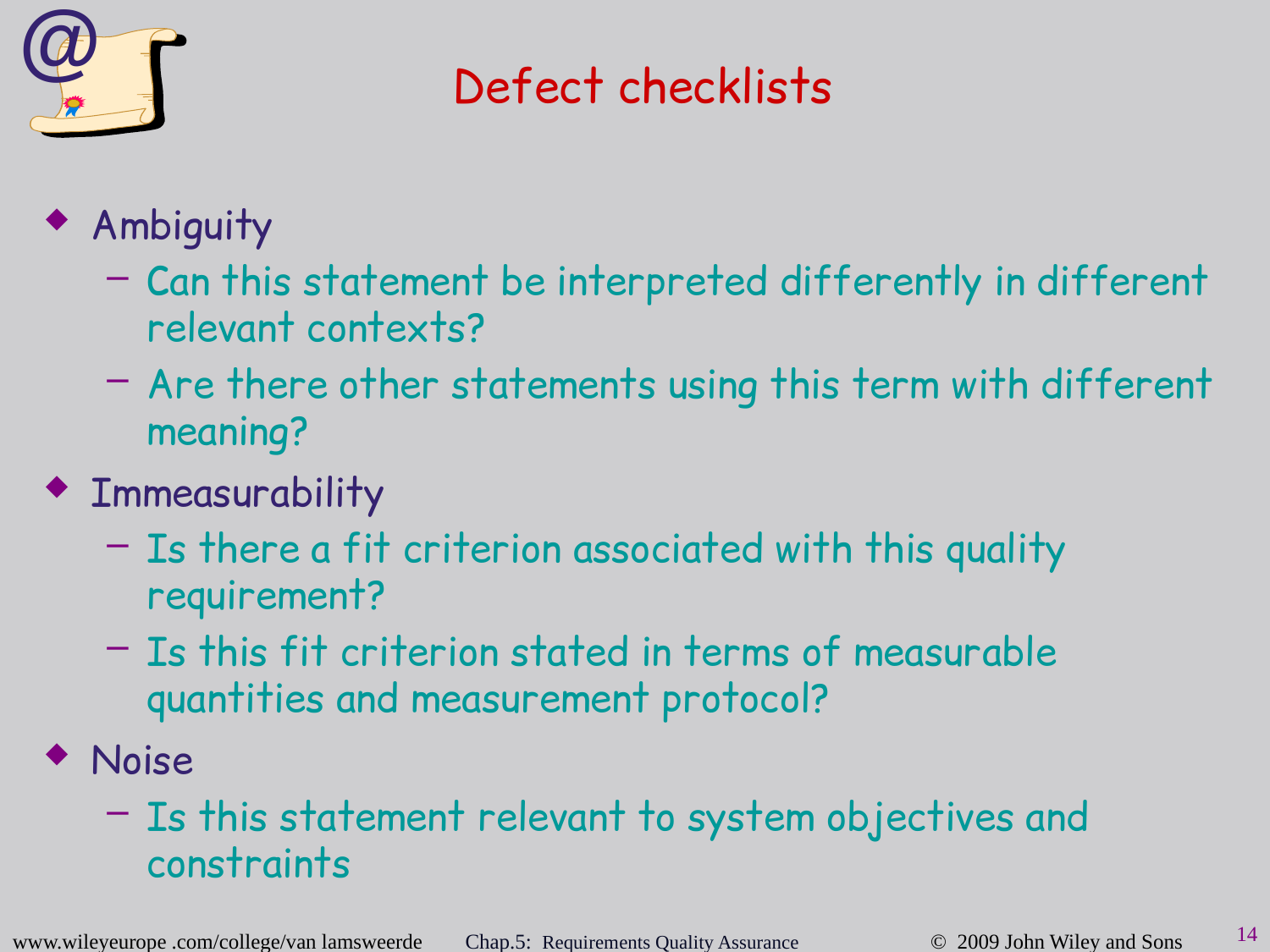

Defect checklists
@

Ambiguity
Can this statement be interpreted differently in different relevant contexts?
Are there other statements using this term with different meaning?
Immeasurability
Is there a fit criterion associated with this quality requirement?
Is this fit criterion stated in terms of measurable quantities and measurement protocol?
Noise
Is this statement relevant to system objectives and constraints